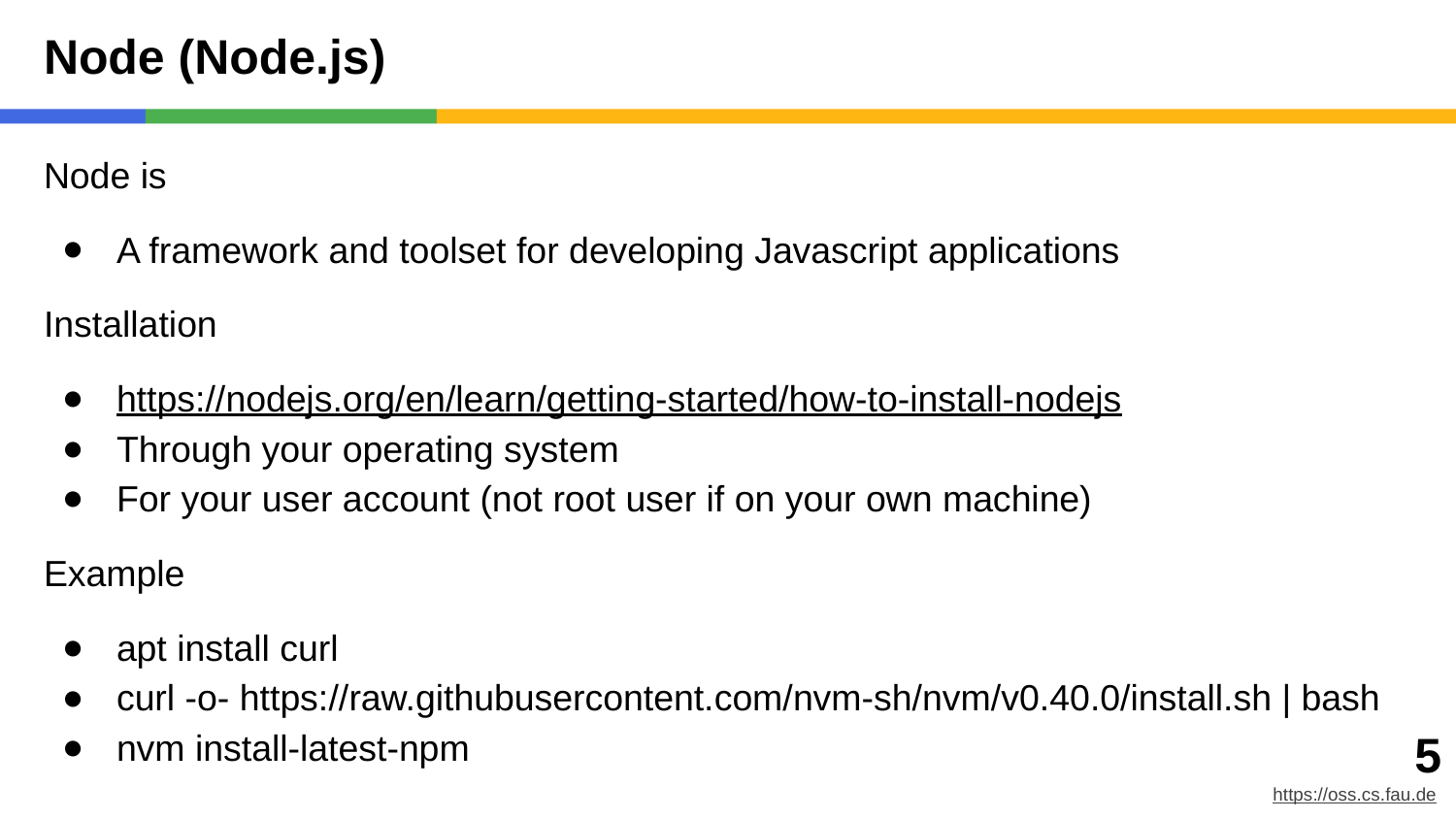

# Node (Node.js)
Node is
A framework and toolset for developing Javascript applications
Installation
https://nodejs.org/en/learn/getting-started/how-to-install-nodejs
Through your operating system
For your user account (not root user if on your own machine)
Example
apt install curl
curl -o- https://raw.githubusercontent.com/nvm-sh/nvm/v0.40.0/install.sh | bash
nvm install-latest-npm

5
https://oss.cs.fau.de